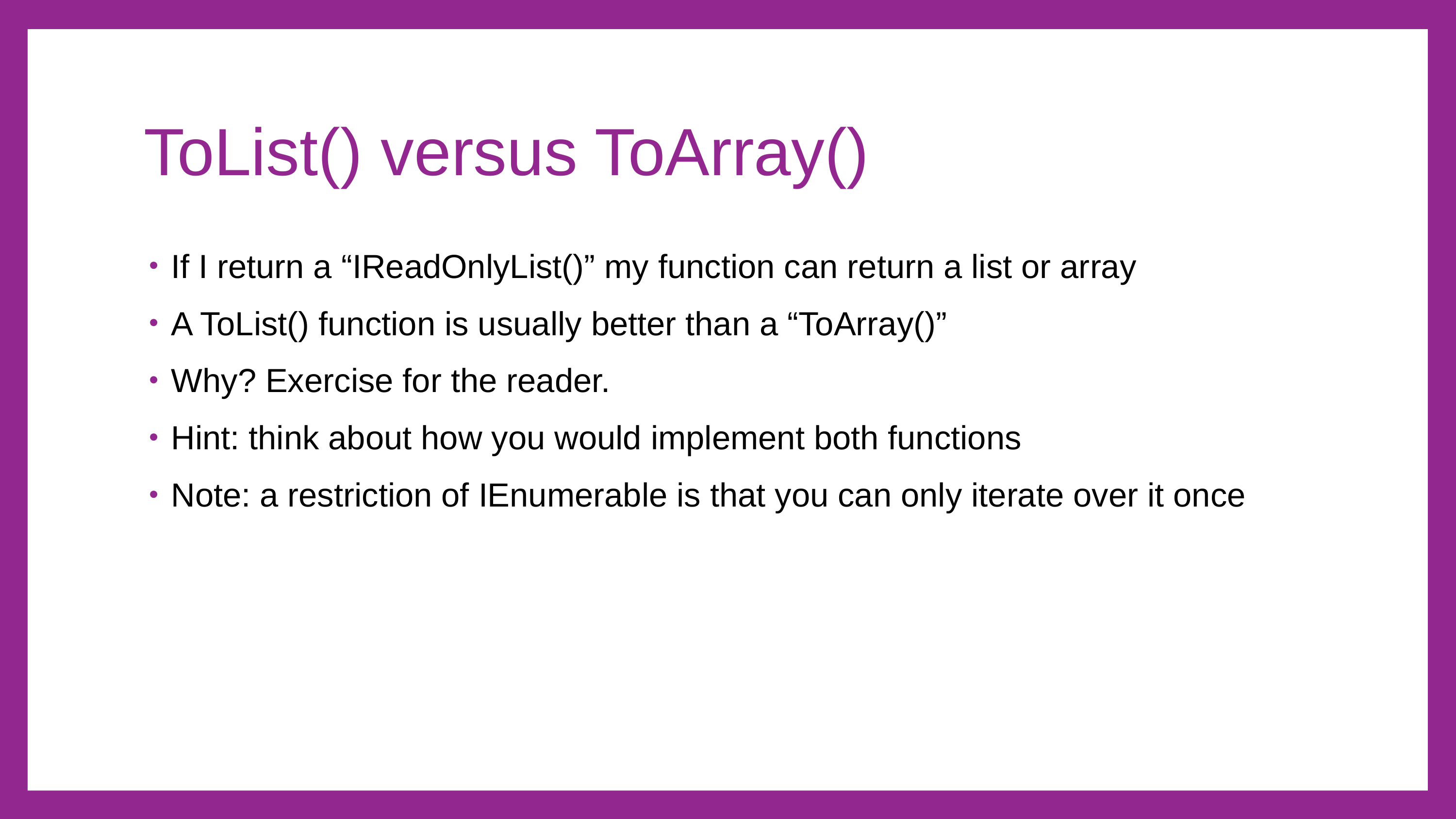

# ToList() versus ToArray()
If I return a “IReadOnlyList()” my function can return a list or array
A ToList() function is usually better than a “ToArray()”
Why? Exercise for the reader.
Hint: think about how you would implement both functions
Note: a restriction of IEnumerable is that you can only iterate over it once